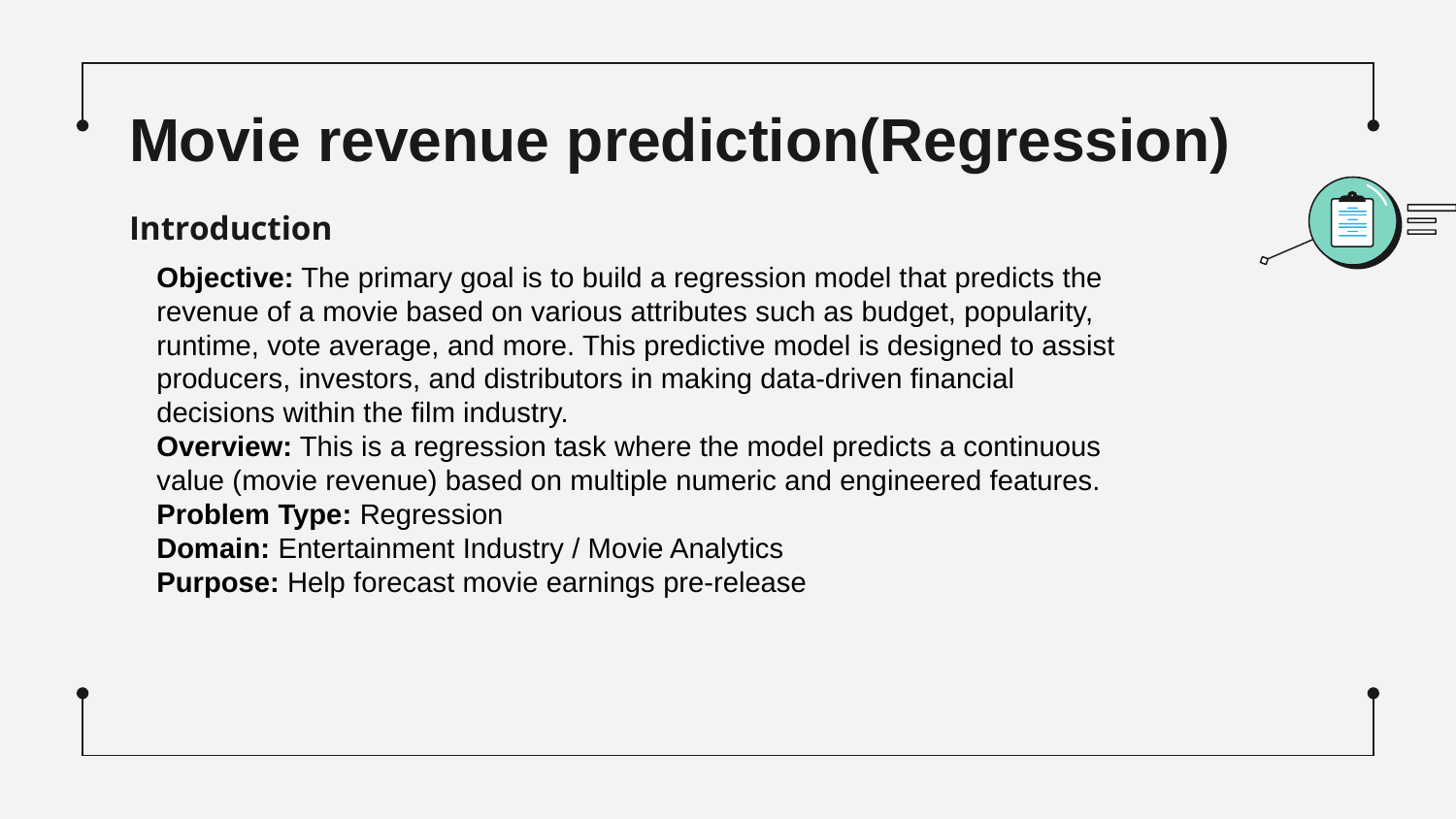

# Movie revenue prediction(Regression)

Introduction
Objective: The primary goal is to build a regression model that predicts the revenue of a movie based on various attributes such as budget, popularity, runtime, vote average, and more. This predictive model is designed to assist producers, investors, and distributors in making data-driven financial decisions within the film industry.
Overview: This is a regression task where the model predicts a continuous value (movie revenue) based on multiple numeric and engineered features.
Problem Type: Regression
Domain: Entertainment Industry / Movie Analytics
Purpose: Help forecast movie earnings pre-release